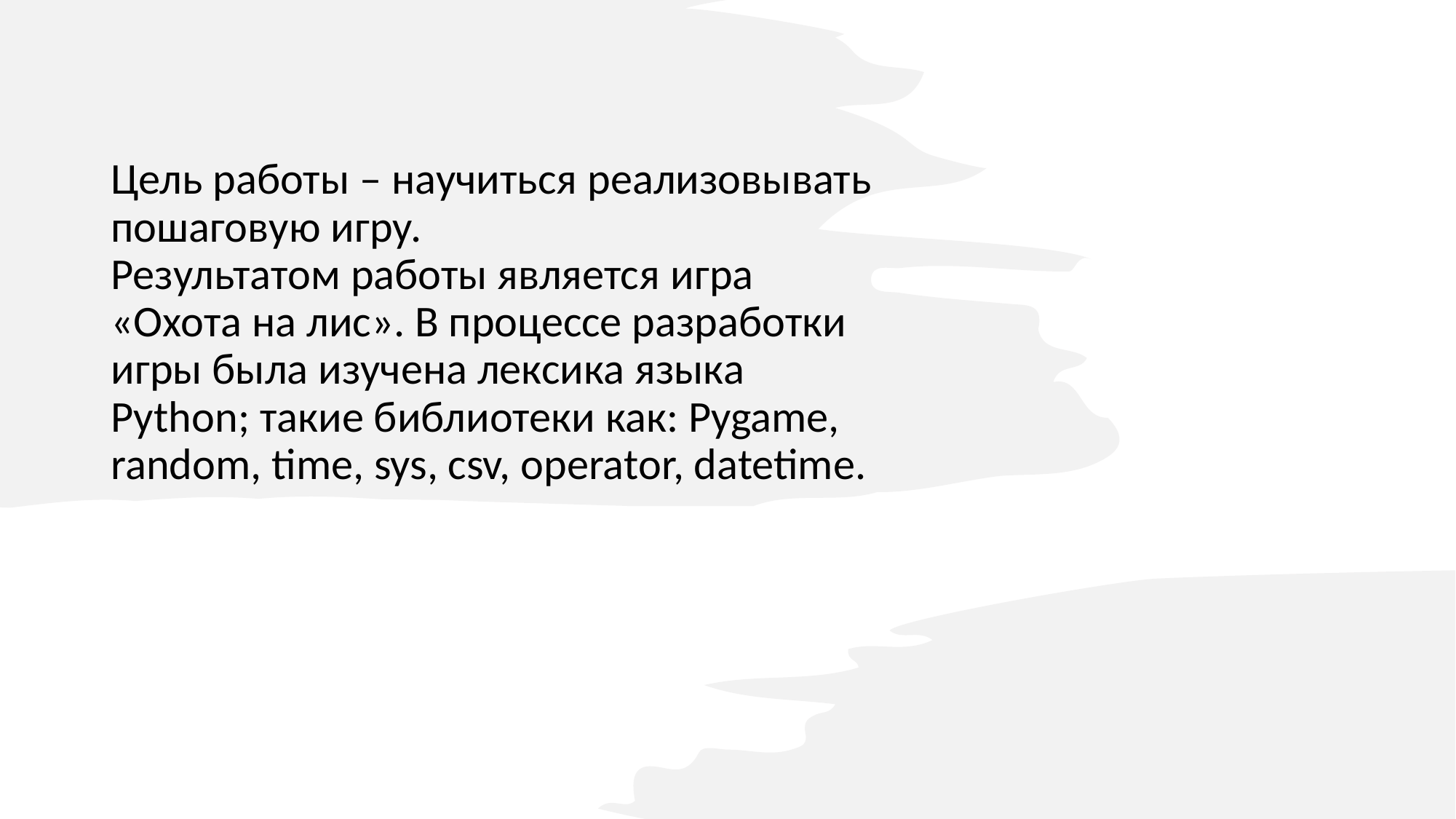

# Цель работы – научиться реализовывать пошаговую игру. Результатом работы является игра «Охота на лис». В процессе разработки игры была изучена лексика языка Python; такие библиотеки как: Pygame, random, time, sys, csv, operator, datetime.